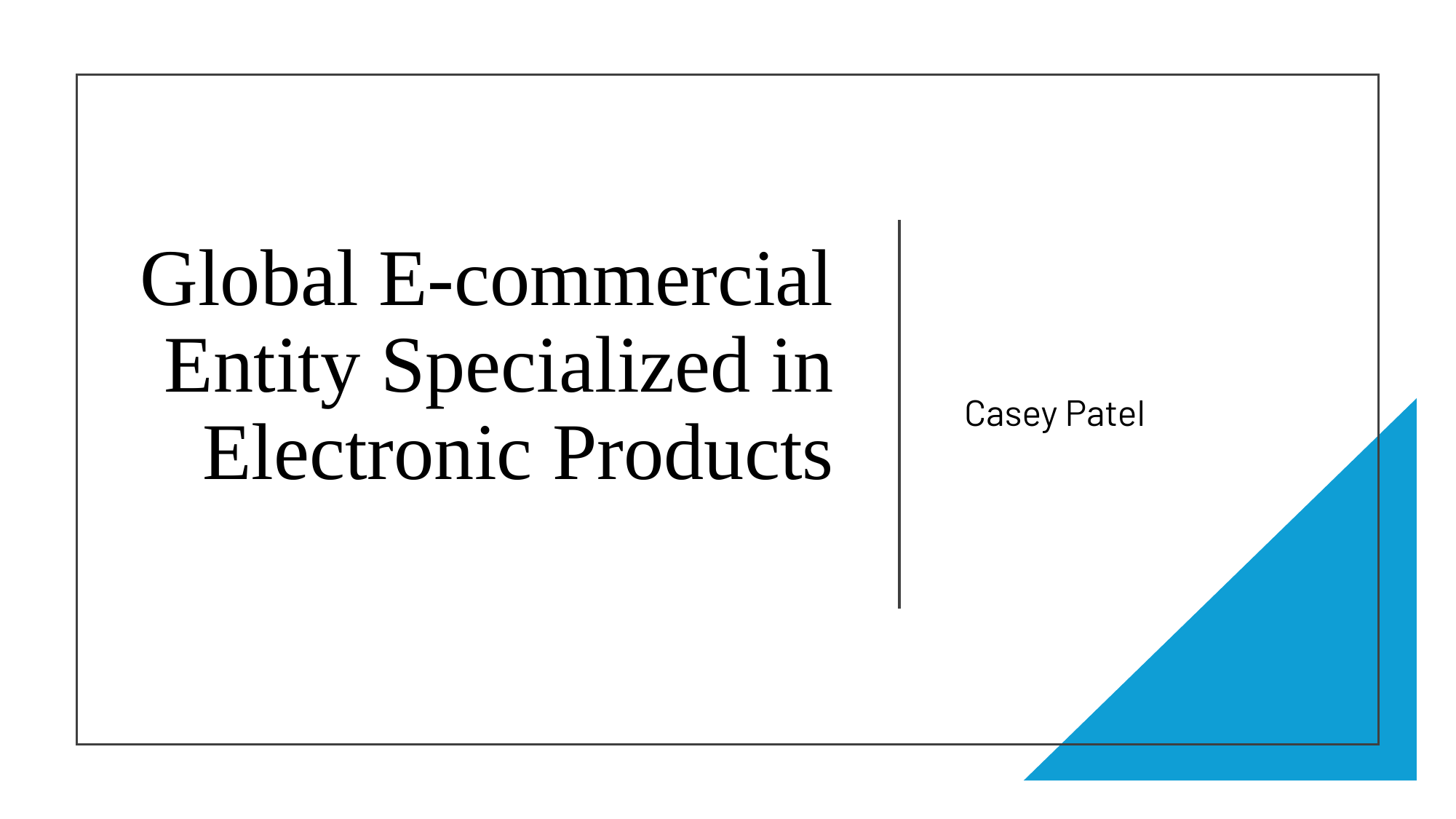

# Global E-commercial Entity Specialized in Electronic Products
Casey Patel